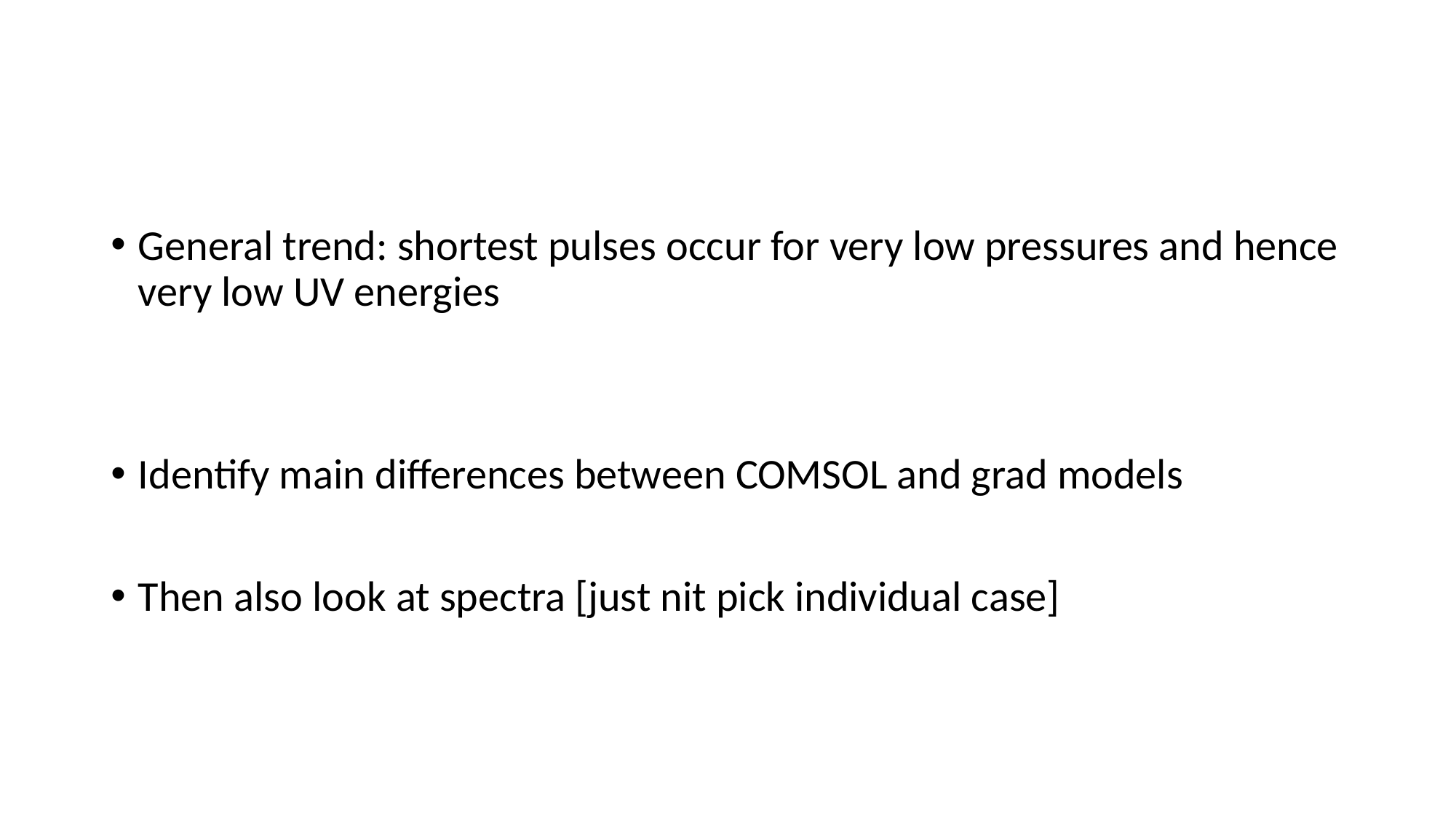

#
General trend: shortest pulses occur for very low pressures and hence very low UV energies

Identify main differences between COMSOL and grad models

Then also look at spectra [just nit pick individual case]